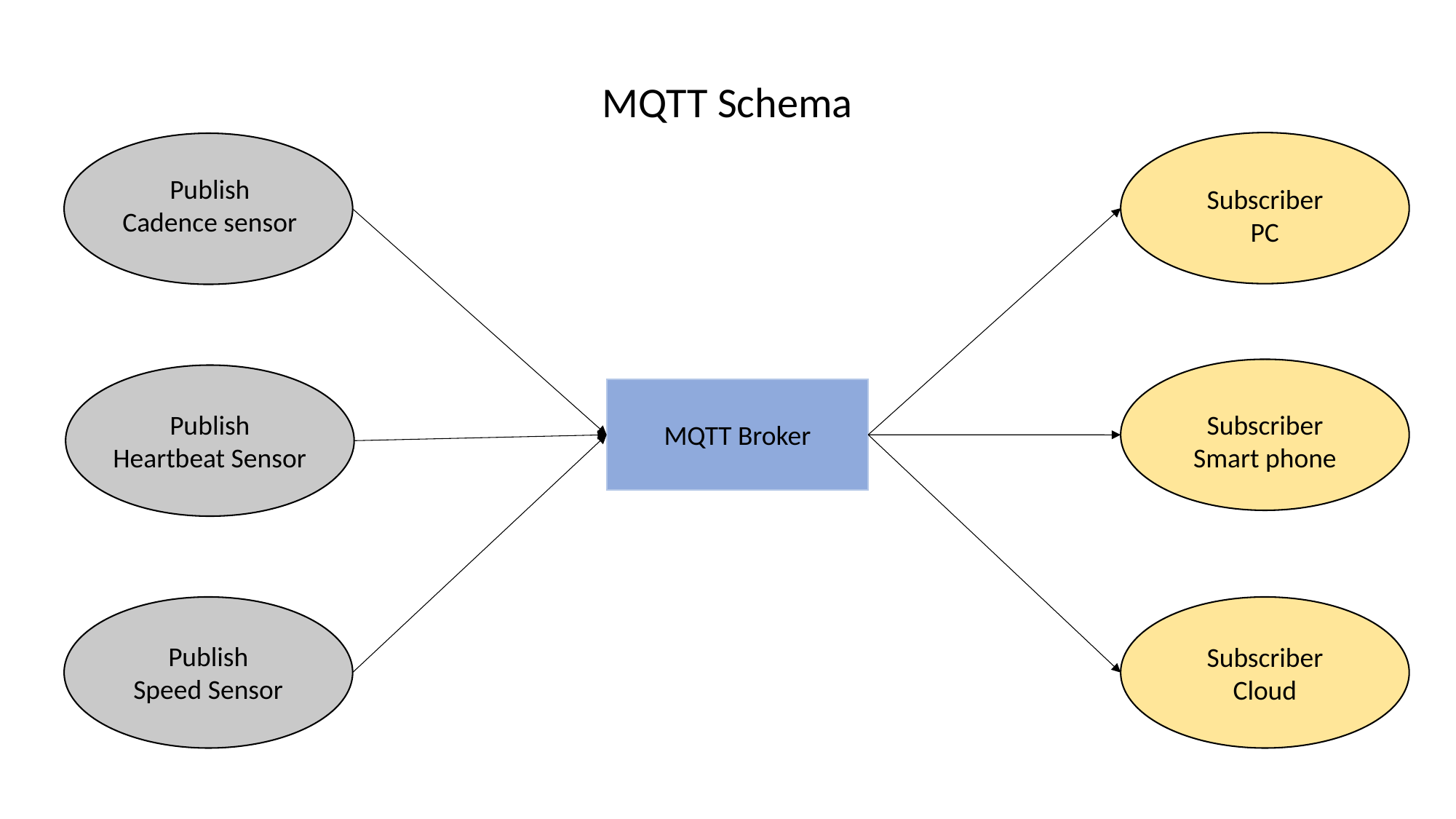

MQTT Schema

Publish
Cadence sensor
Subscriber
PC

Publish
Heartbeat Sensor
Subscriber
Smart phone
MQTT Broker

Publish
Speed Sensor
Subscriber
Cloud